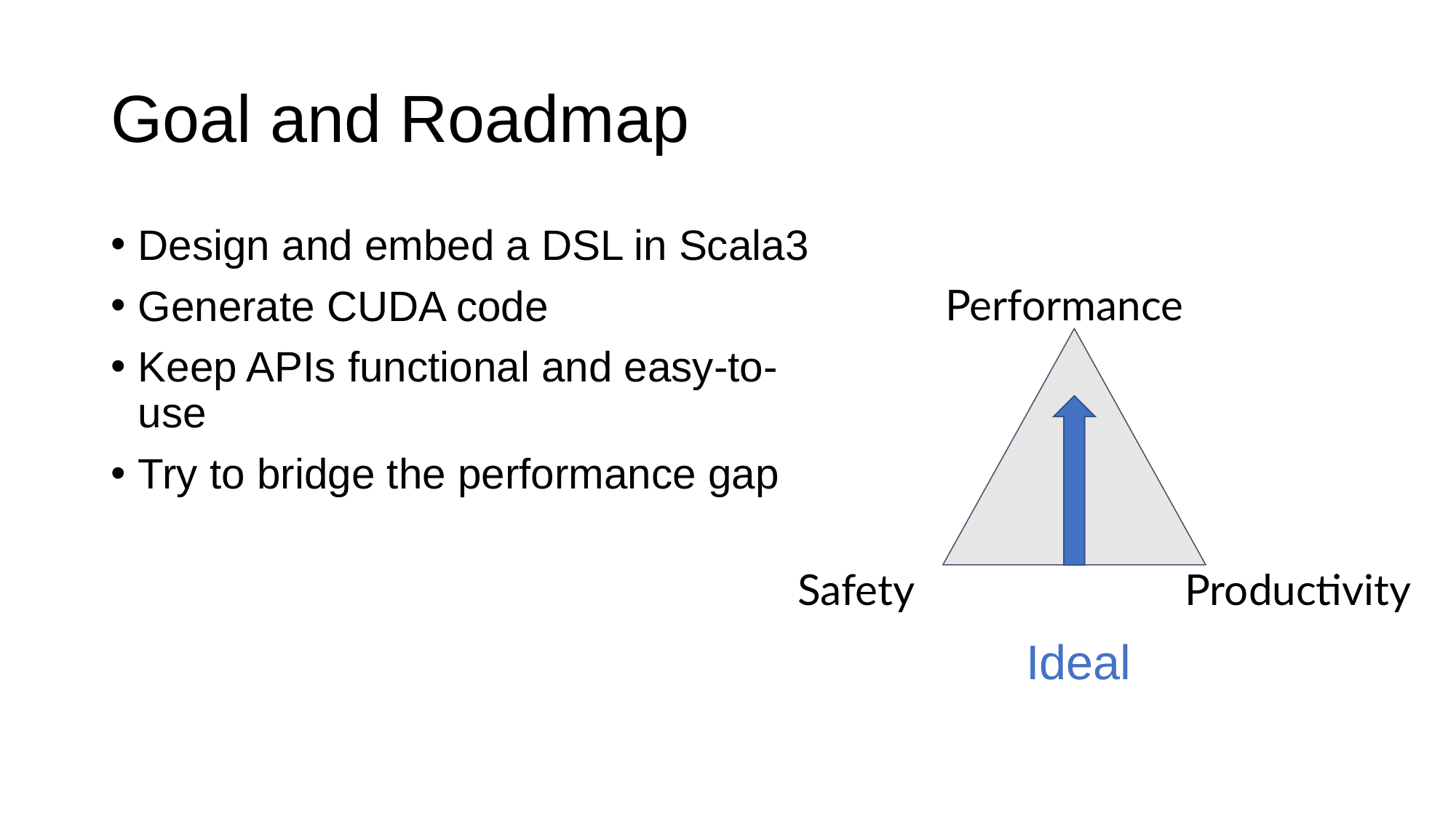

# Goal and Roadmap
Design and embed a DSL in Scala3
Generate CUDA code
Keep APIs functional and easy-to-use
Try to bridge the performance gap
Performance

Safety
Productivity
Ideal